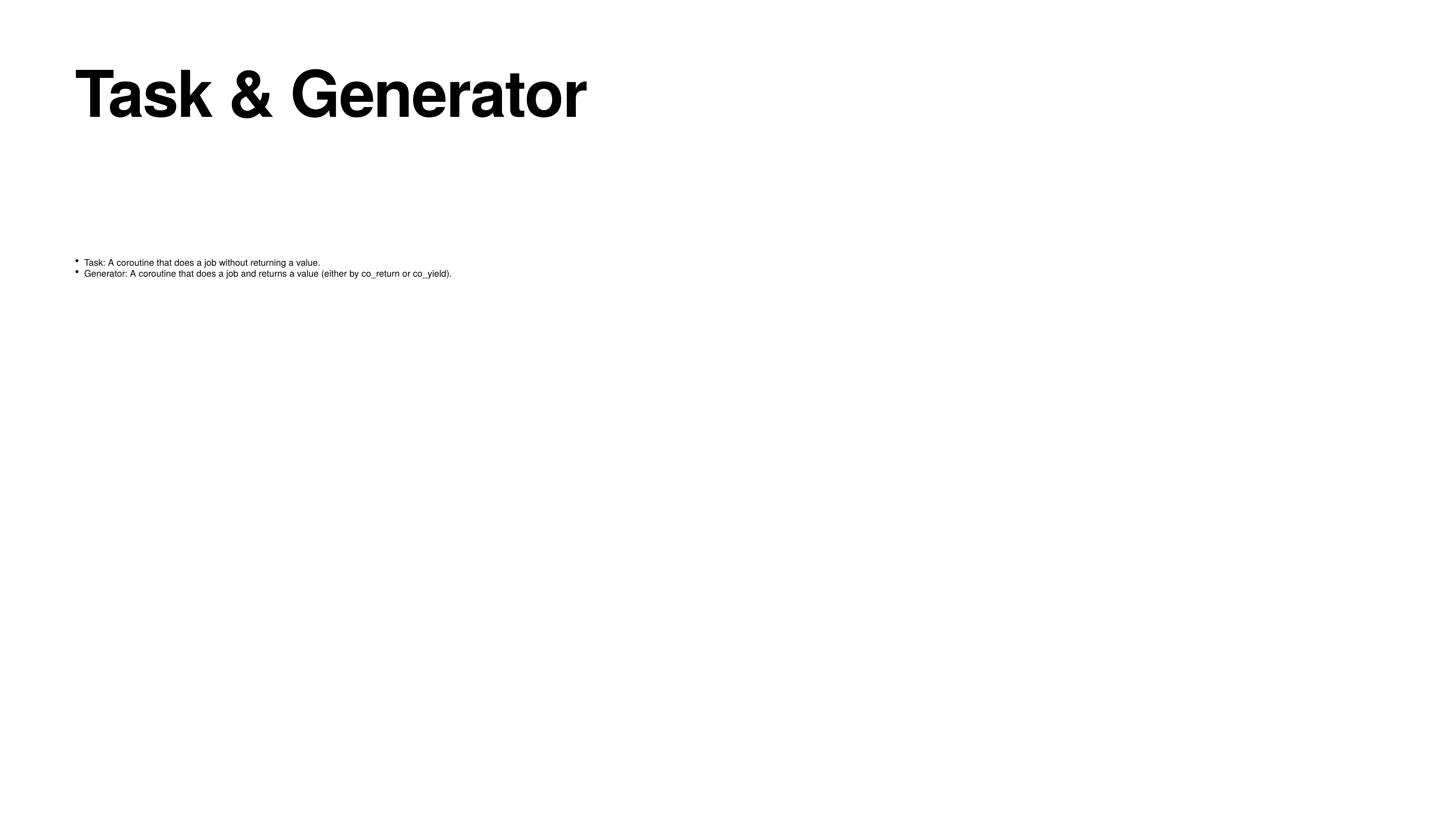

# Task & Generator
Task: A coroutine that does a job without returning a value.
﻿﻿Generator: A coroutine that does a job and returns a value (either by co_return or co_yield).